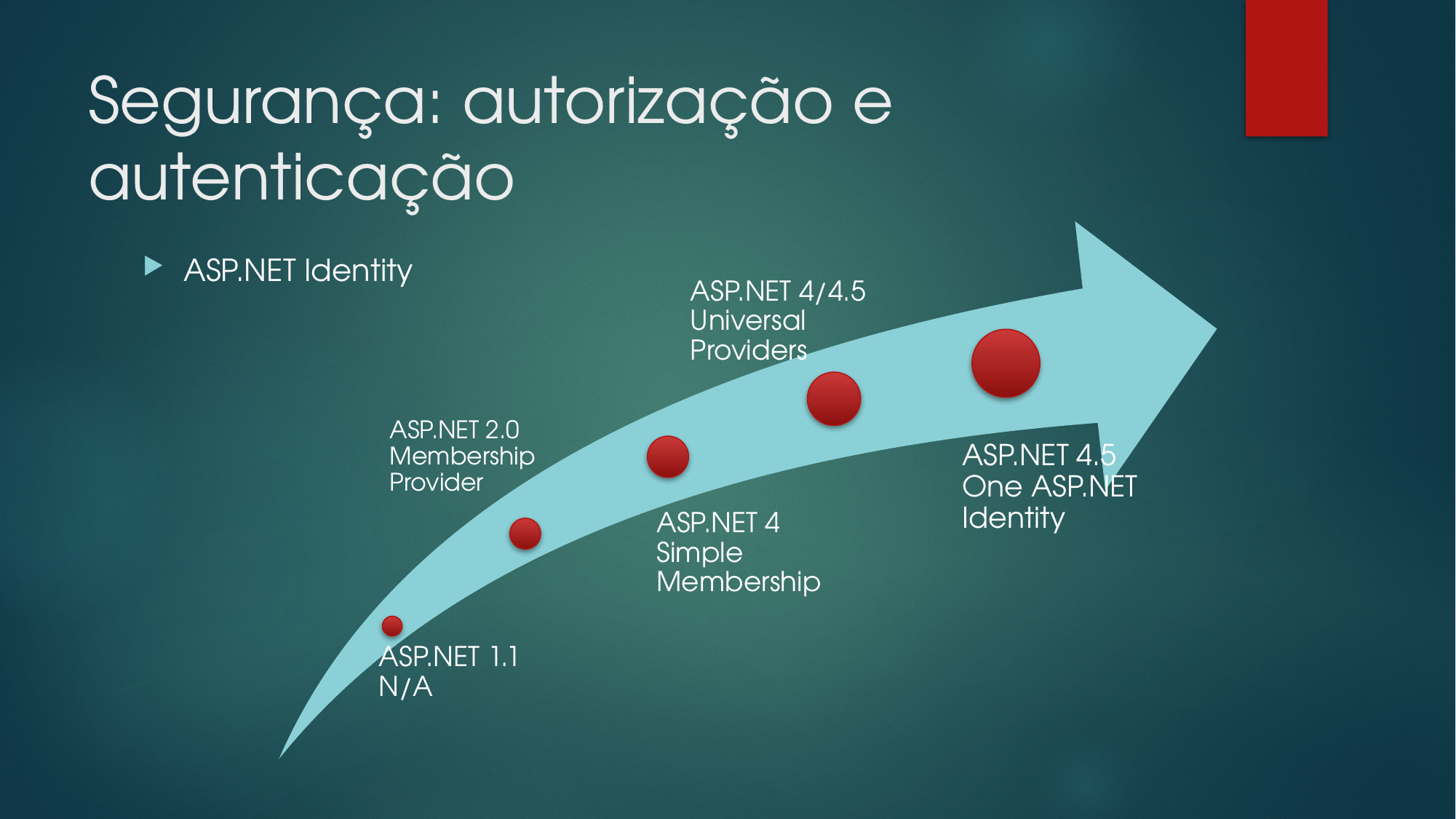

# Segurança: autorização e autenticação
ASP.NET 1.1
N/A
ASP.NET 2.0
Membership Provider
ASP.NET 4
Simple Membership
ASP.NET 4/4.5
Universal Providers
ASP.NET 4.5
One ASP.NET Identity
ASP.NET Identity